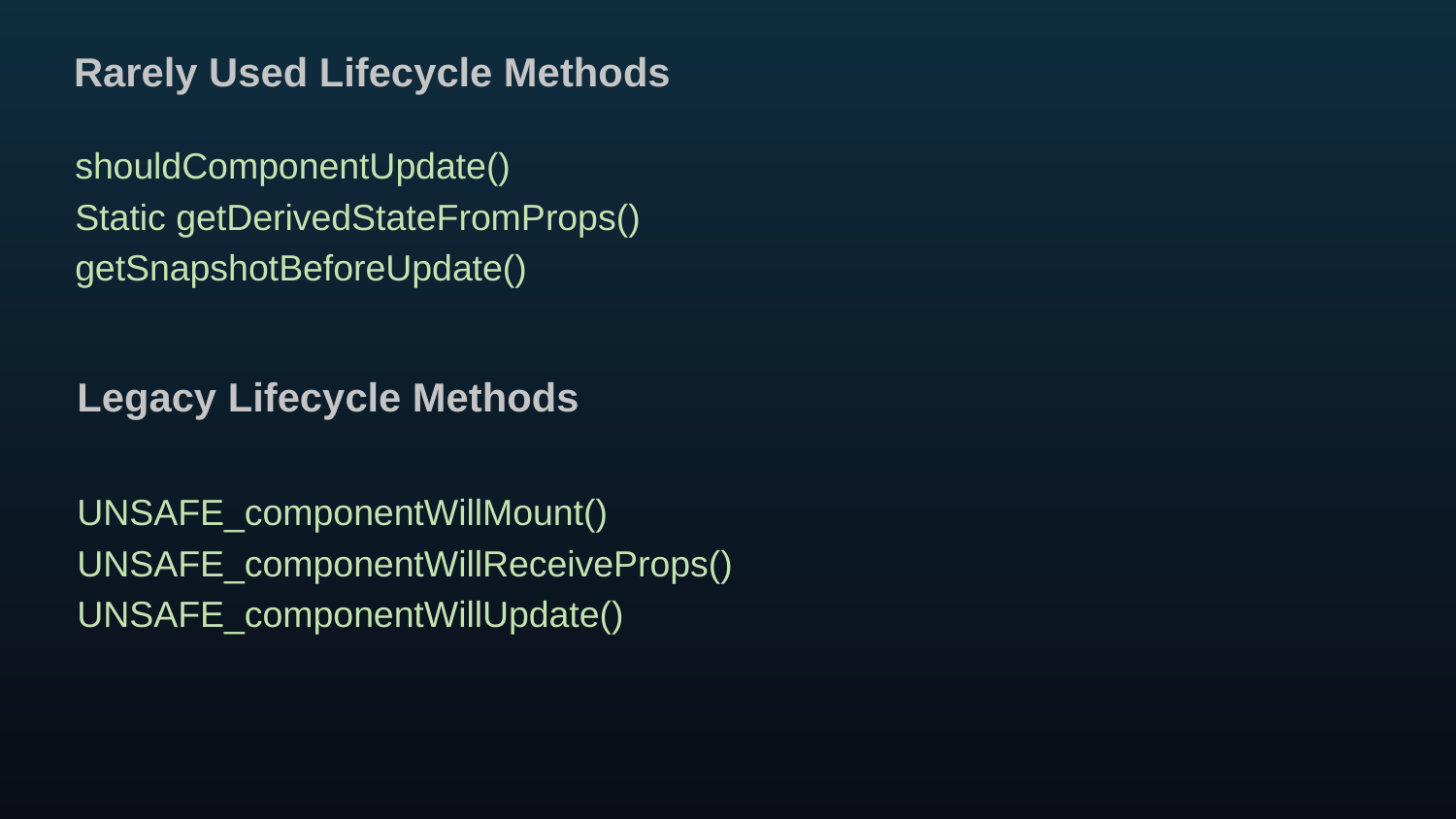

# Rarely Used Lifecycle Methods
shouldComponentUpdate()
Static getDerivedStateFromProps()
getSnapshotBeforeUpdate()

Legacy Lifecycle Methods
UNSAFE_componentWillMount()
UNSAFE_componentWillReceiveProps()
UNSAFE_componentWillUpdate()